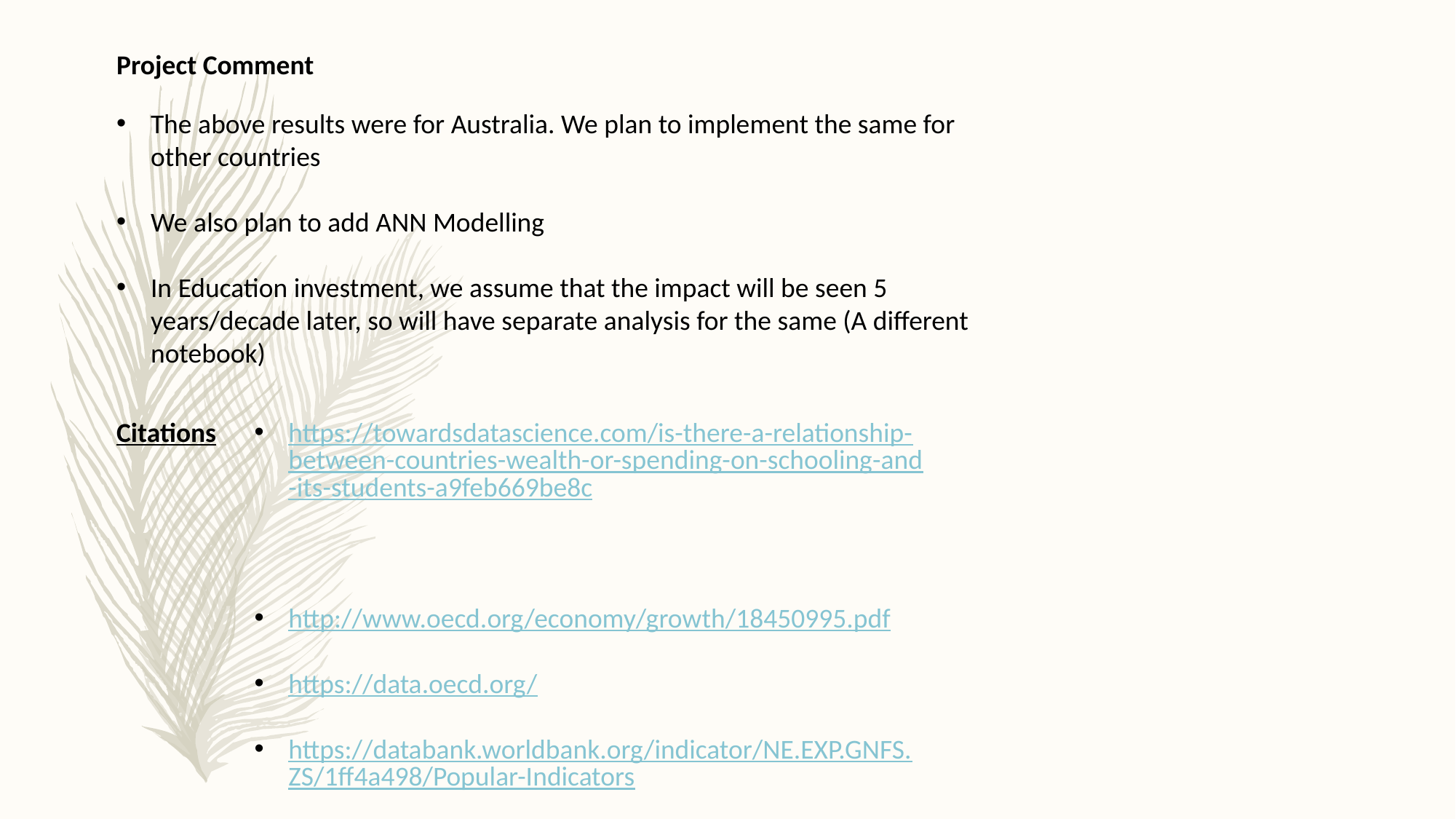

Project Comment
The above results were for Australia. We plan to implement the same for other countries
We also plan to add ANN Modelling
In Education investment, we assume that the impact will be seen 5 years/decade later, so will have separate analysis for the same (A different notebook)

Citations
https://towardsdatascience.com/is-there-a-relationship-between-countries-wealth-or-spending-on-schooling-and-its-students-a9feb669be8c
http://www.oecd.org/economy/growth/18450995.pdf

https://data.oecd.org/

https://databank.worldbank.org/indicator/NE.EXP.GNFS.ZS/1ff4a498/Popular-Indicators